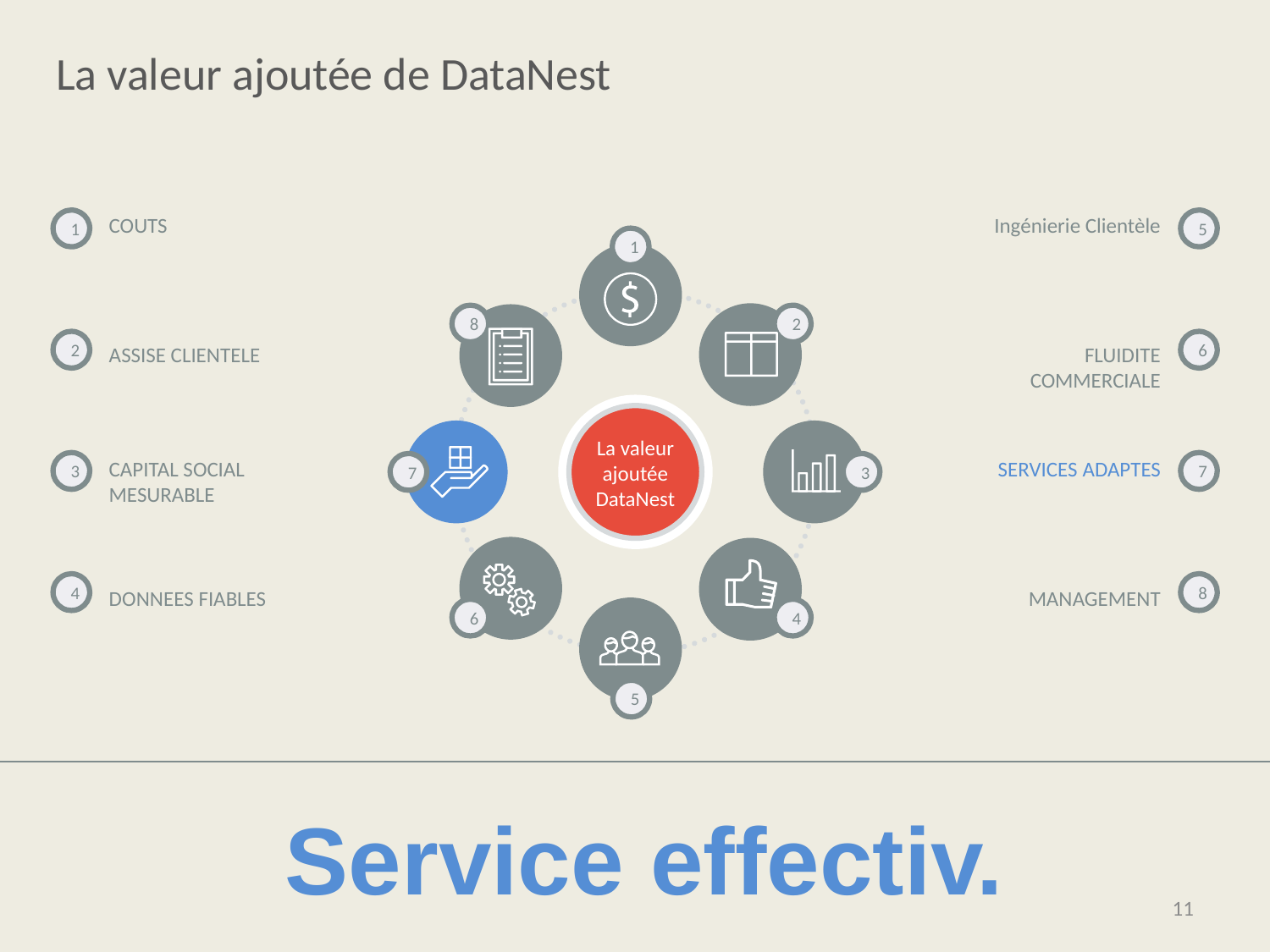

La valeur ajoutée de DataNest
COUTS
Ingénierie Clientèle
1
5
1

8
2

2
6

ASSISE CLIENTELE
FLUIDITE COMMERCIALE

La valeur ajoutée DataNest

CAPITAL SOCIAL MESURABLE
SERVICES ADAPTES
3
7
7
3

4
8
DONNEES FIABLES
MANAGEMENT

6
4

5
Service effectiv.

11